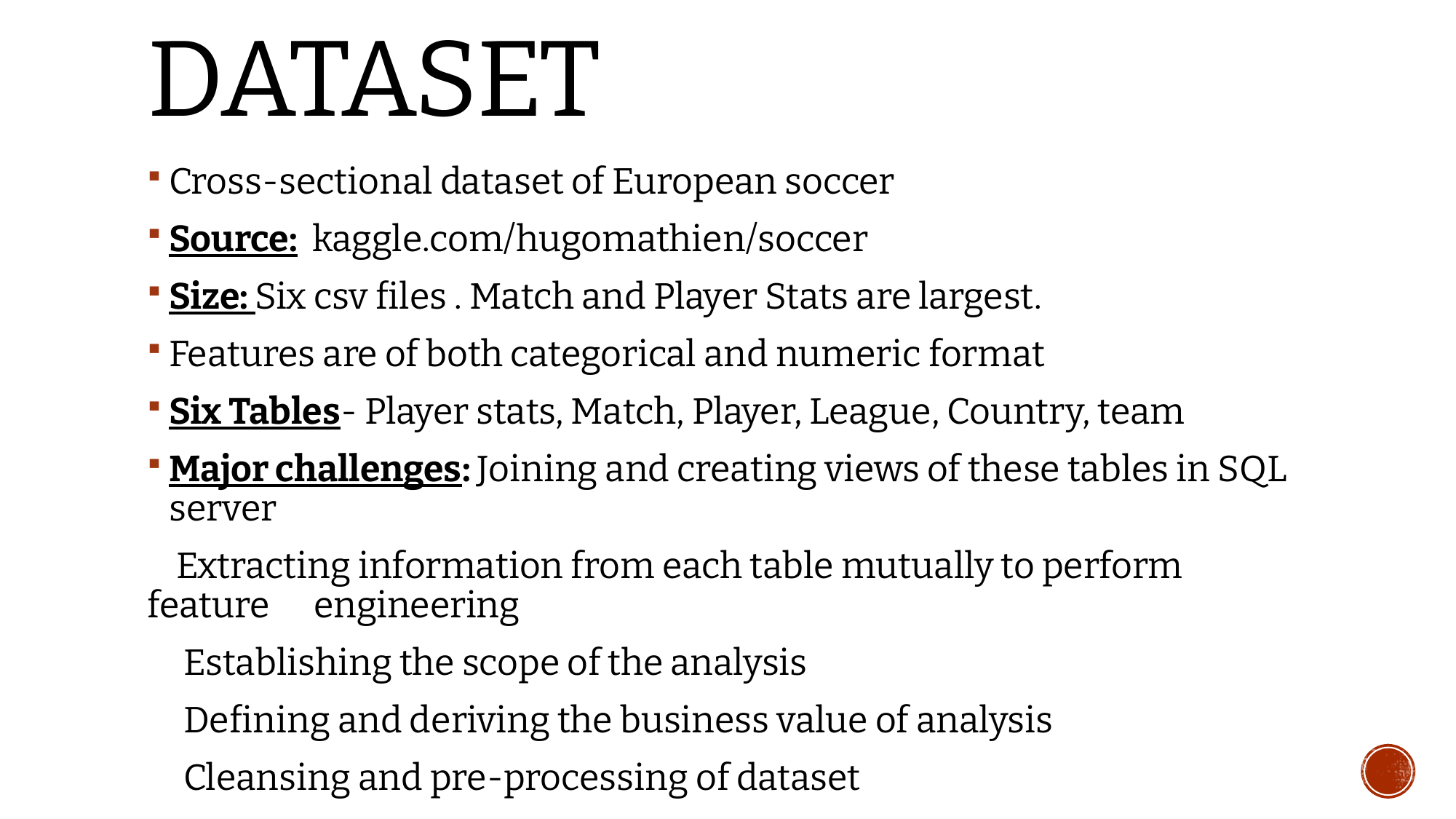

# DATASET
Cross-sectional dataset of European soccer
Source:  kaggle.com/hugomathien/soccer
Size: Six csv files . Match and Player Stats are largest.
Features are of both categorical and numeric format
Six Tables- Player stats, Match, Player, League, Country, team
Major challenges: Joining and creating views of these tables in SQL server
    Extracting information from each table mutually to perform feature      engineering
     Establishing the scope of the analysis
     Defining and deriving the business value of analysis
     Cleansing and pre-processing of dataset